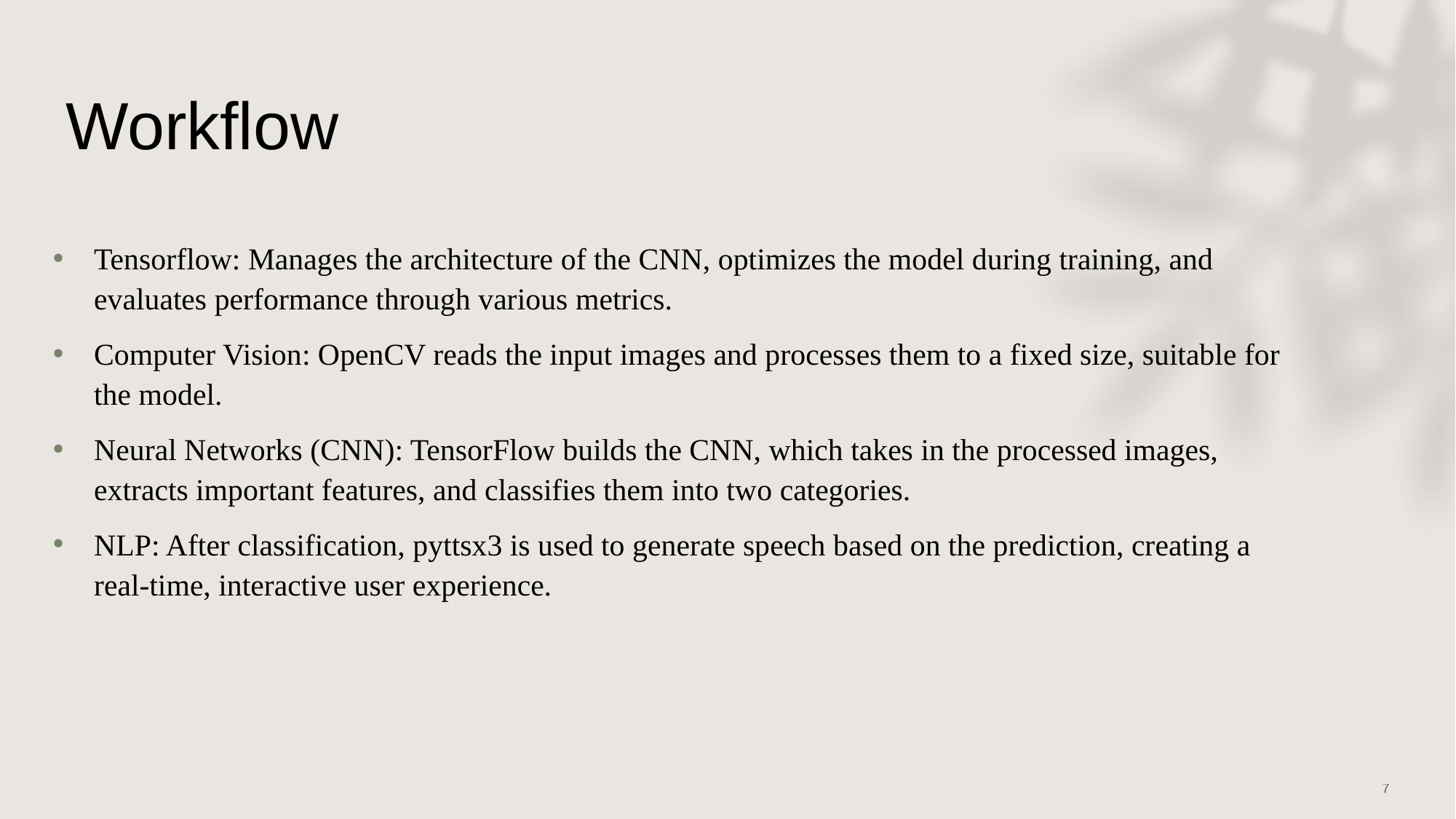

# Workflow

Tensorflow: Manages the architecture of the CNN, optimizes the model during training, and evaluates performance through various metrics.
Computer Vision: OpenCV reads the input images and processes them to a fixed size, suitable for the model.
Neural Networks (CNN): TensorFlow builds the CNN, which takes in the processed images, extracts important features, and classifies them into two categories.
NLP: After classification, pyttsx3 is used to generate speech based on the prediction, creating a real-time, interactive user experience.

7